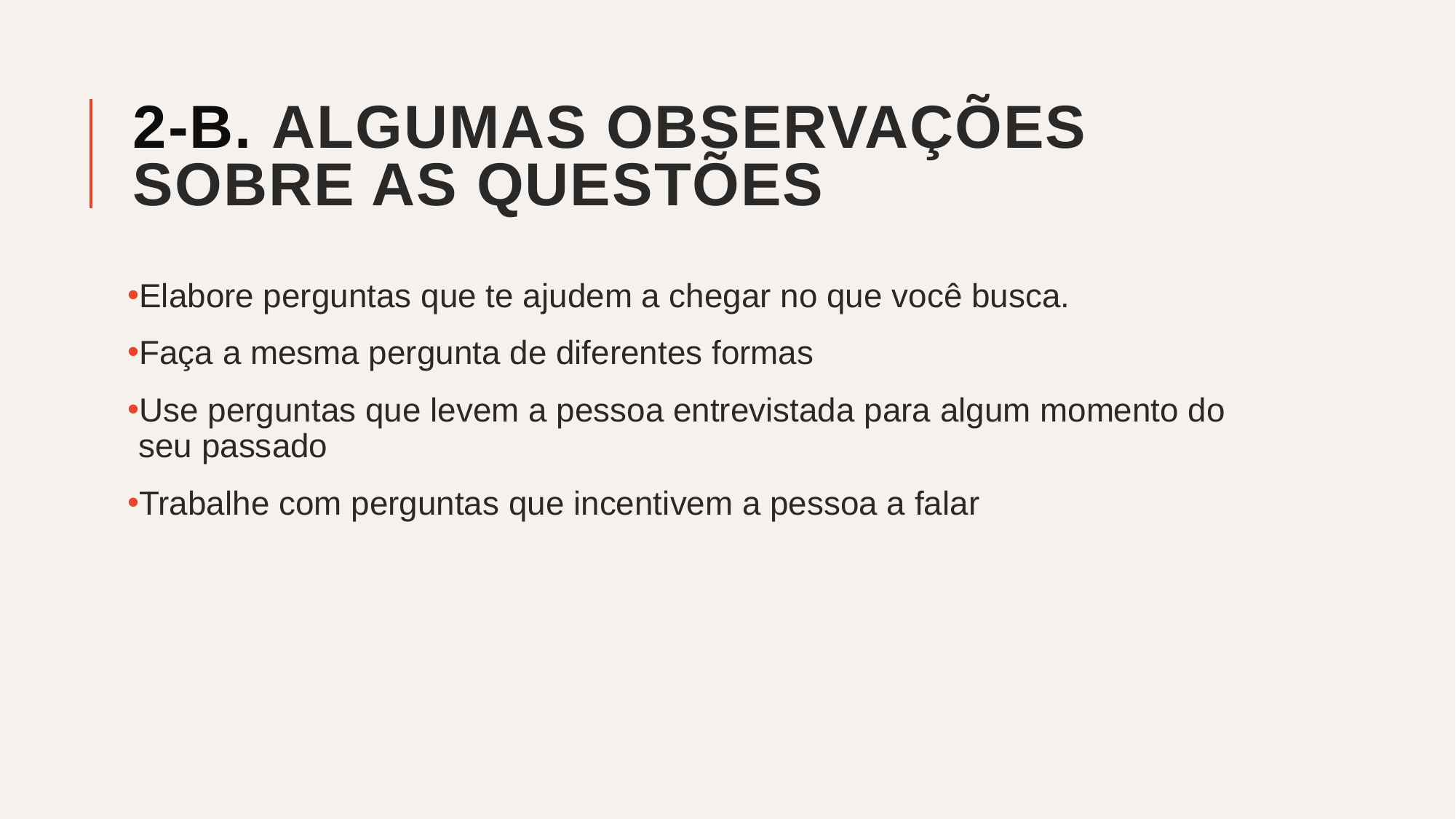

# 2-b. Algumas observações sobre as questões
Elabore perguntas que te ajudem a chegar no que você busca.
Faça a mesma pergunta de diferentes formas
Use perguntas que levem a pessoa entrevistada para algum momento do seu passado
Trabalhe com perguntas que incentivem a pessoa a falar